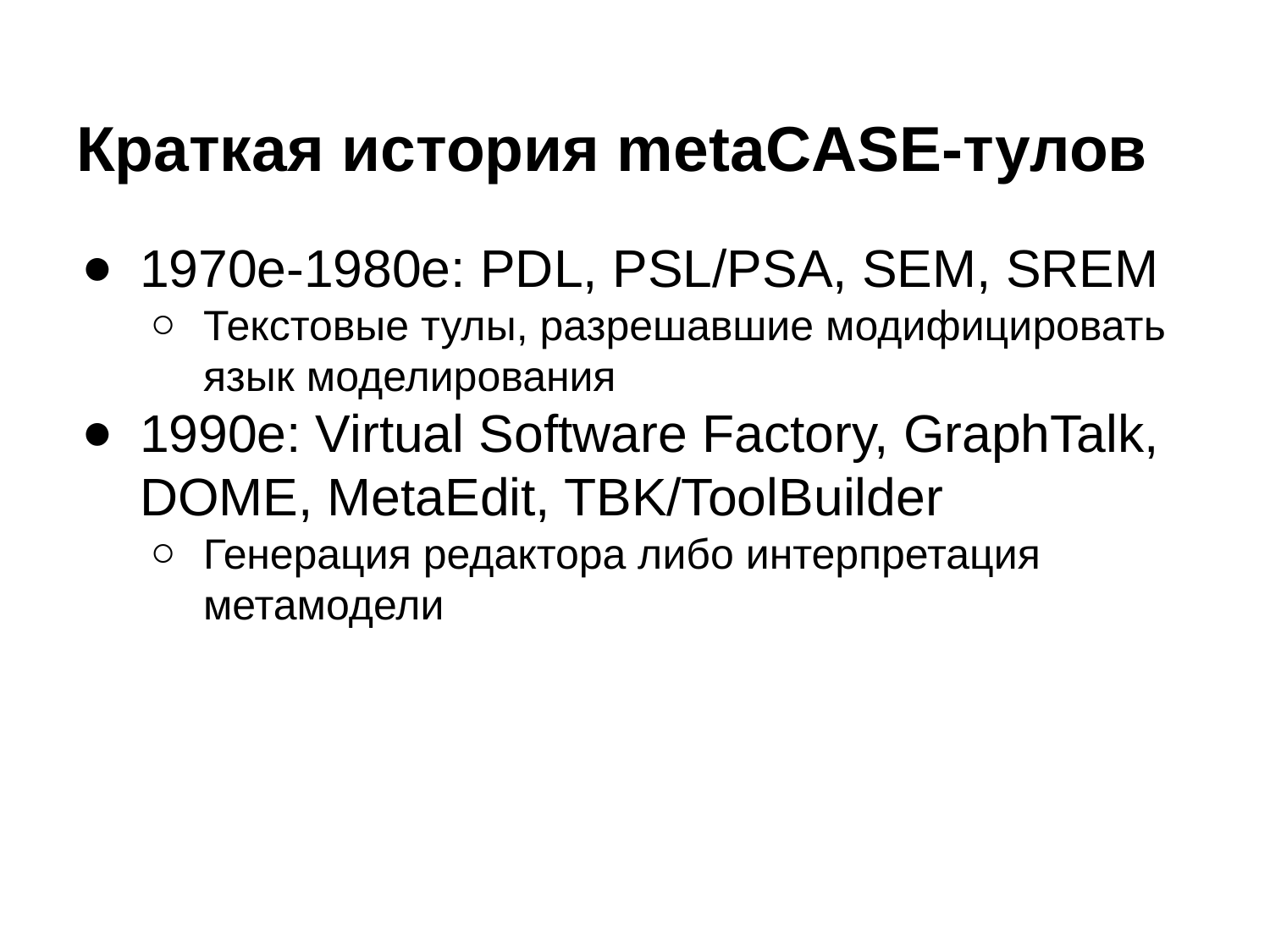

# Краткая история metaCASE-тулов
1970е-1980е: PDL, PSL/PSA, SEM, SREM
Текстовые тулы, разрешавшие модифицировать язык моделирования
1990е: Virtual Software Factory, GraphTalk, DOME, MetaEdit, TBK/ToolBuilder
Генерация редактора либо интерпретация метамодели